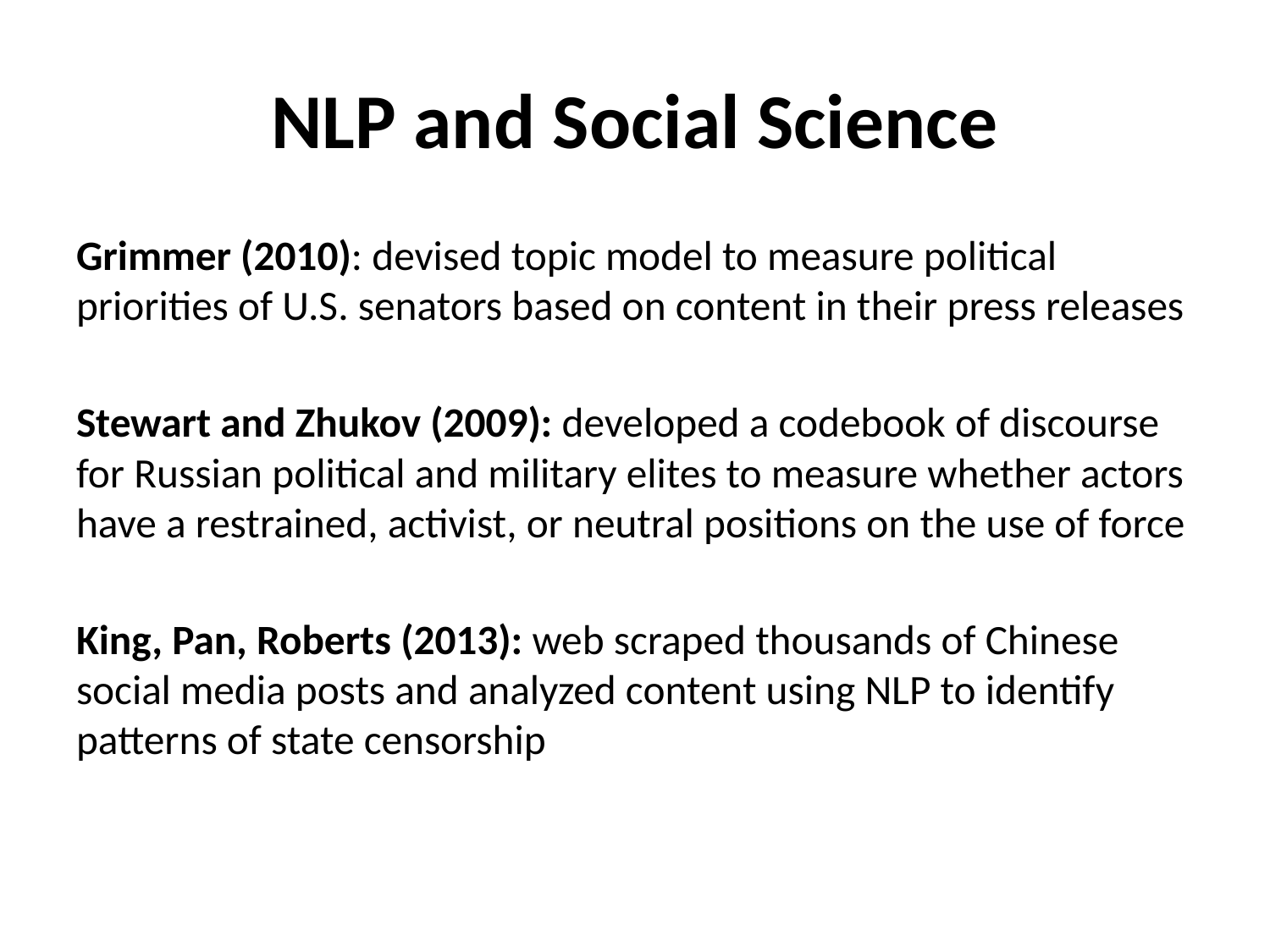

# NLP and Social Science
Grimmer (2010): devised topic model to measure political priorities of U.S. senators based on content in their press releases

Stewart and Zhukov (2009): developed a codebook of discourse for Russian political and military elites to measure whether actors have a restrained, activist, or neutral positions on the use of force

King, Pan, Roberts (2013): web scraped thousands of Chinese social media posts and analyzed content using NLP to identify patterns of state censorship